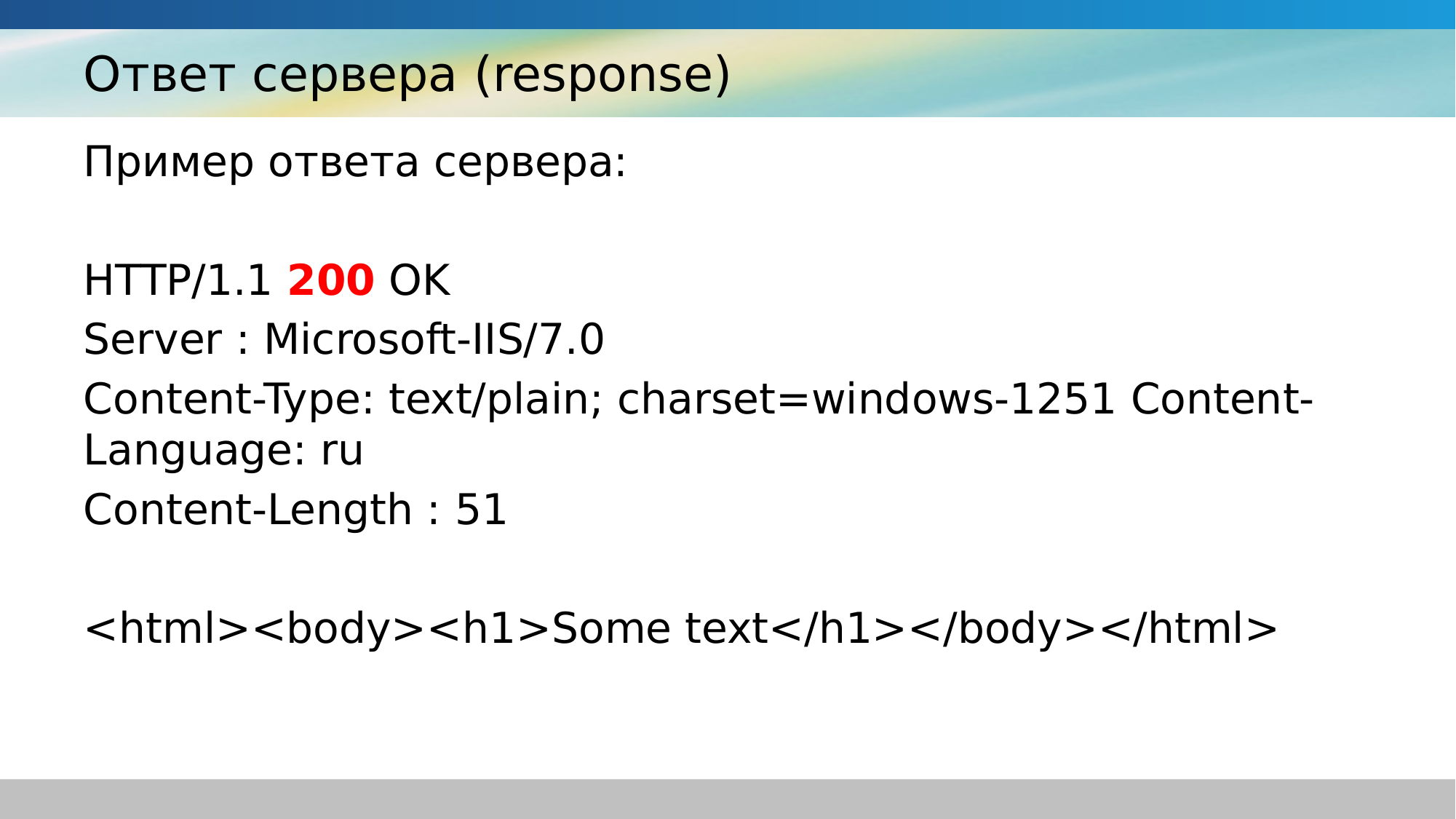

# Ответ сервера (response)
Пример ответа сервера:

HTTP/1.1 200 OK
Server : Microsoft-IIS/7.0
Content-Type: text/plain; charset=windows-1251 Content-Language: ru
Content-Length : 51

<html><body><h1>Some text</h1></body></html>